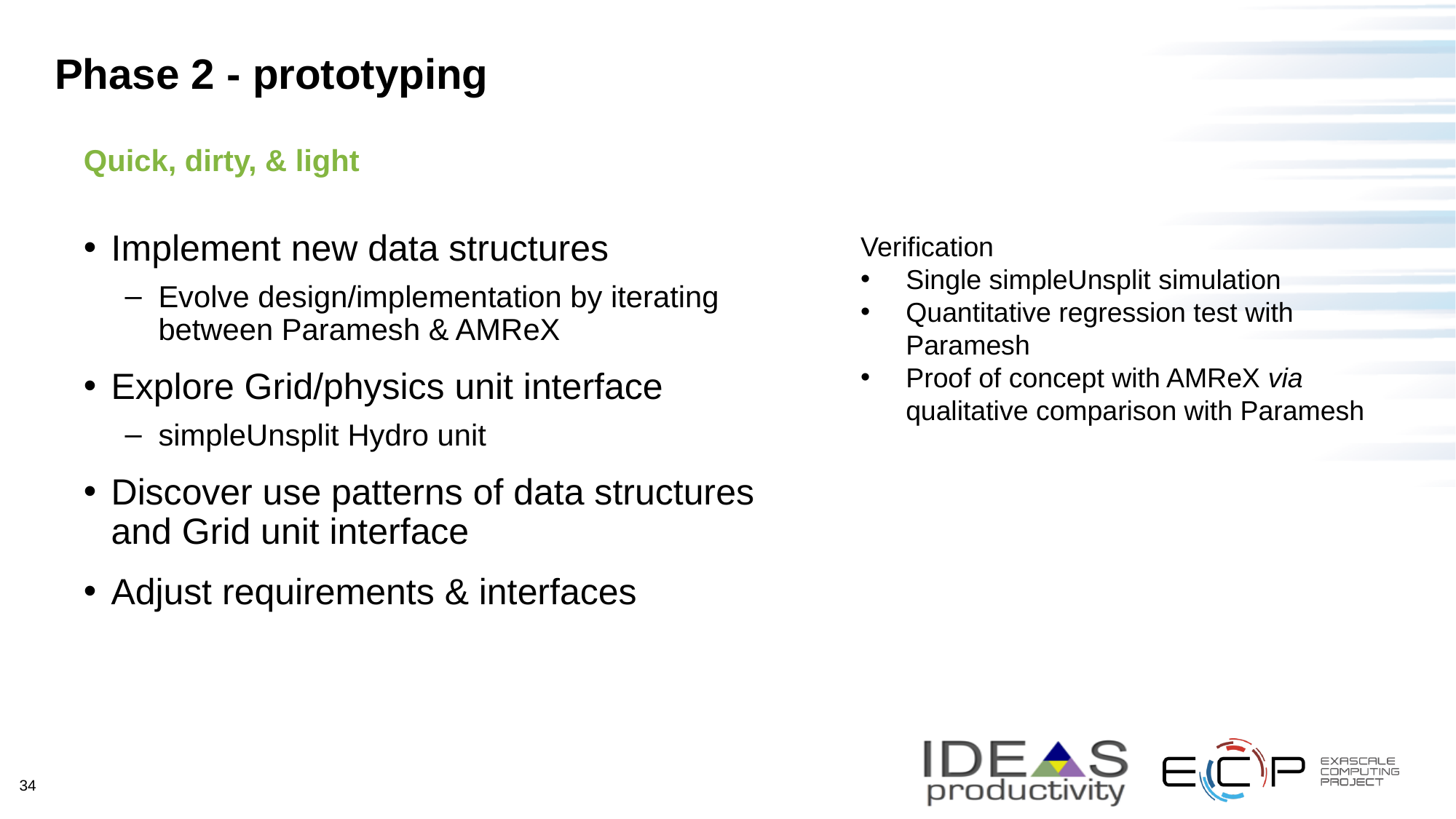

34
# Phase 2 - prototyping
Quick, dirty, & light
Verification
Single simpleUnsplit simulation
Quantitative regression test with Paramesh
Proof of concept with AMReX via qualitative comparison with Paramesh

Implement new data structures
Evolve design/implementation by iterating between Paramesh & AMReX
Explore Grid/physics unit interface
simpleUnsplit Hydro unit
Discover use patterns of data structures and Grid unit interface
Adjust requirements & interfaces